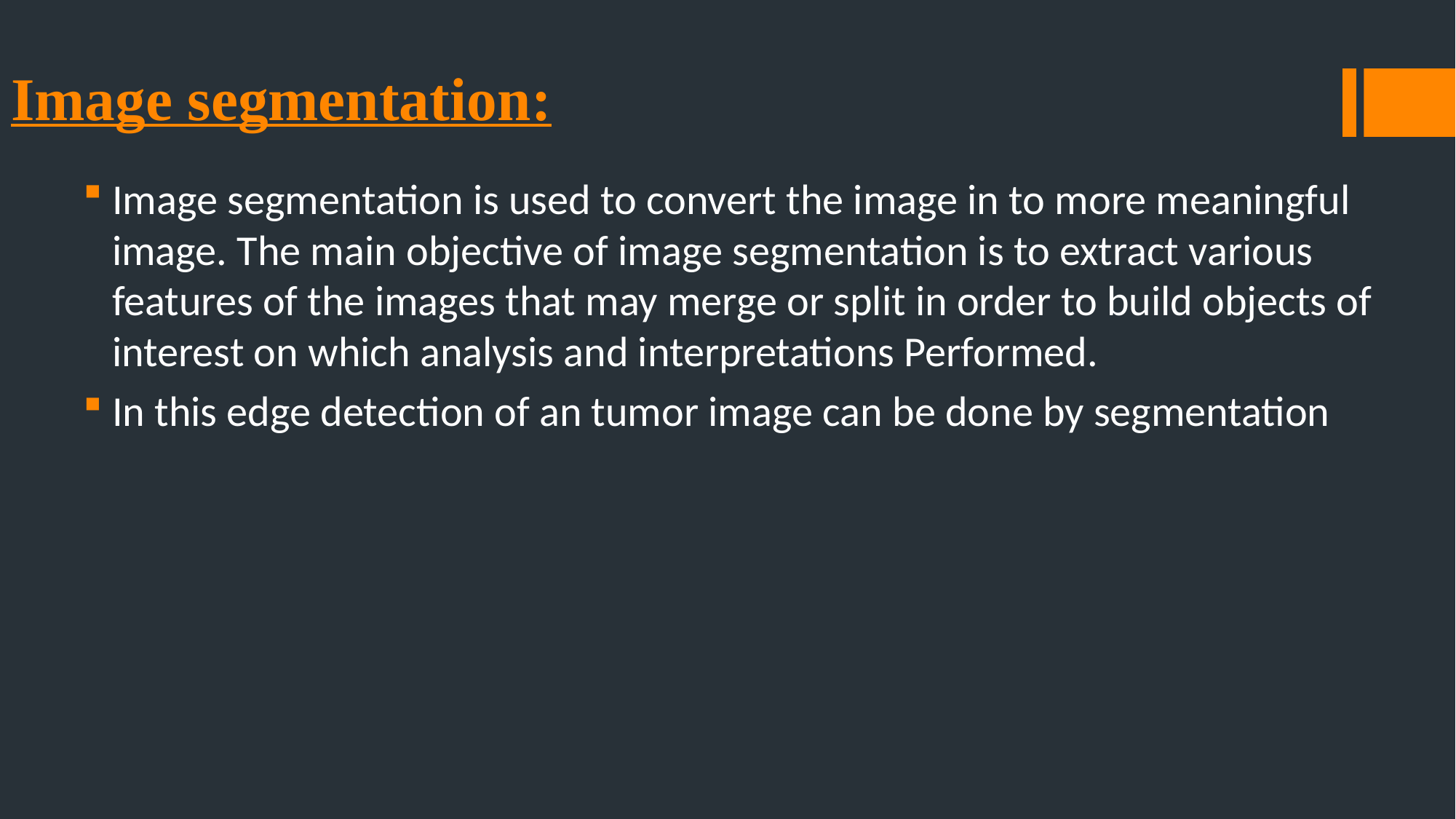

# Image segmentation:
Image segmentation is used to convert the image in to more meaningful image. The main objective of image segmentation is to extract various features of the images that may merge or split in order to build objects of interest on which analysis and interpretations Performed.
In this edge detection of an tumor image can be done by segmentation